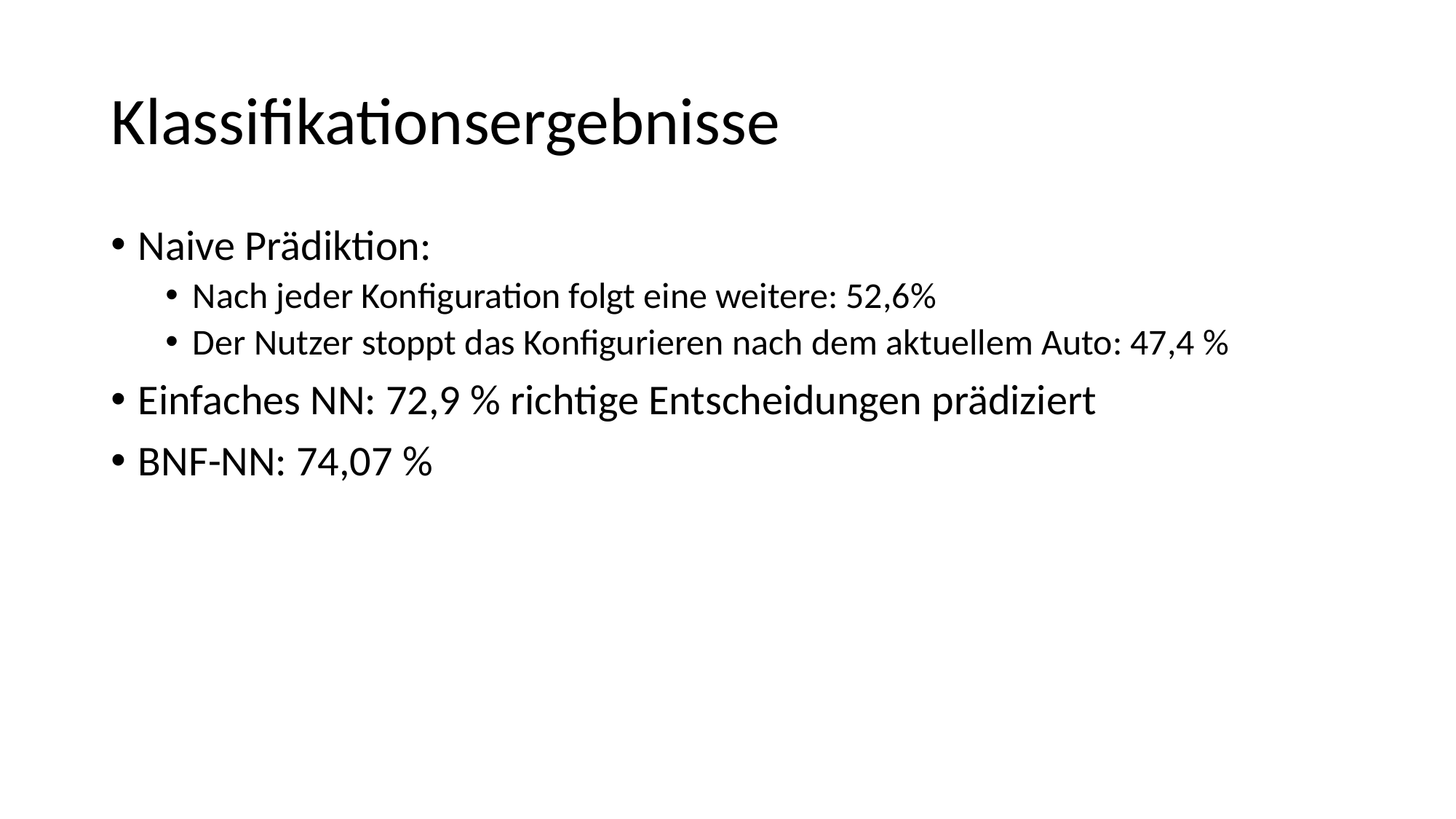

# Klassifikationsergebnisse
Naive Prädiktion:
Nach jeder Konfiguration folgt eine weitere: 52,6%
Der Nutzer stoppt das Konfigurieren nach dem aktuellem Auto: 47,4 %
Einfaches NN: 72,9 % richtige Entscheidungen prädiziert
BNF-NN: 74,07 %